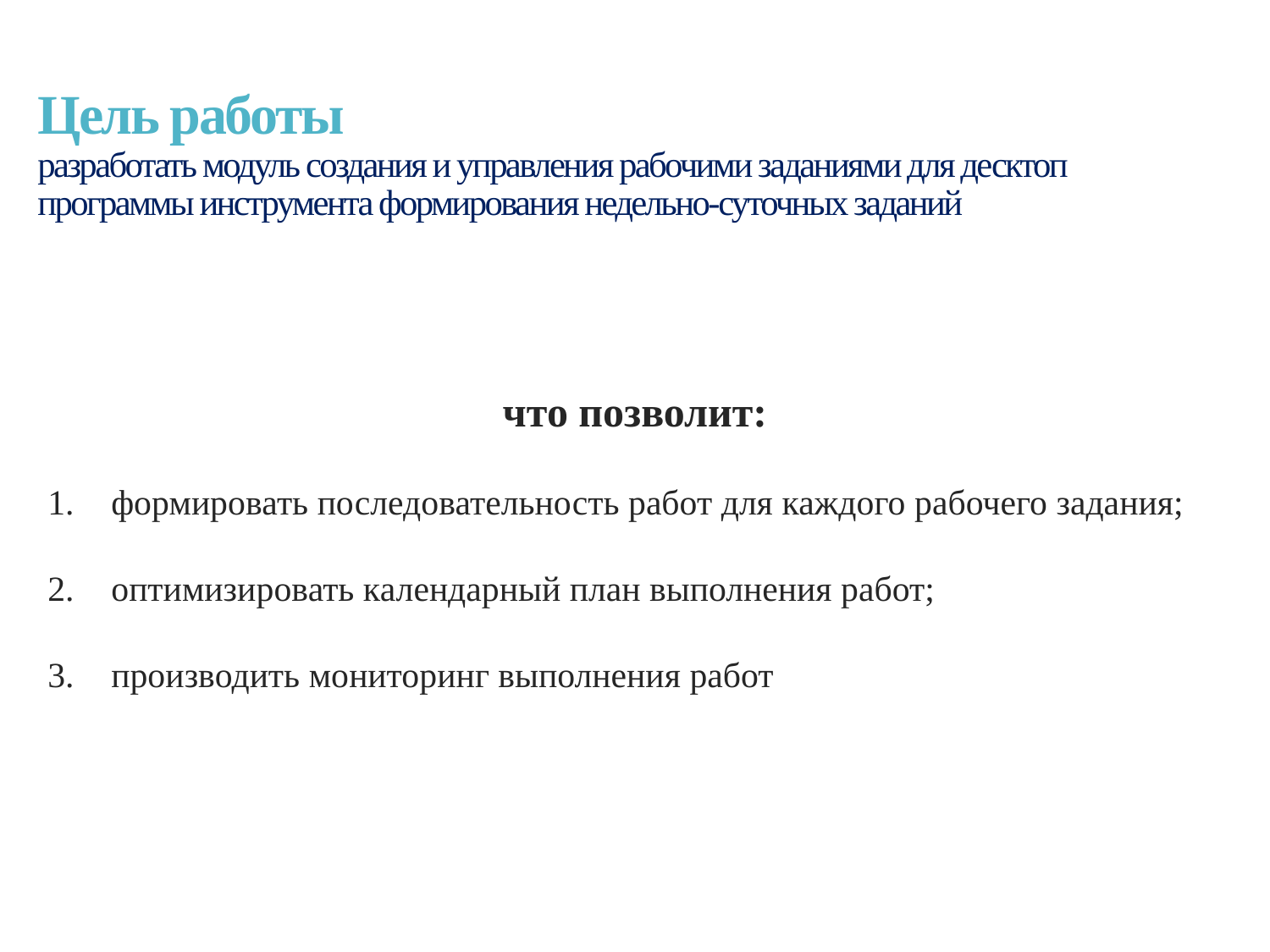

# Цель работы разработать модуль создания и управления рабочими заданиями для десктоп программы инструмента формирования недельно-суточных заданий
что позволит:
формировать последовательность работ для каждого рабочего задания;
оптимизировать календарный план выполнения работ;
производить мониторинг выполнения работ